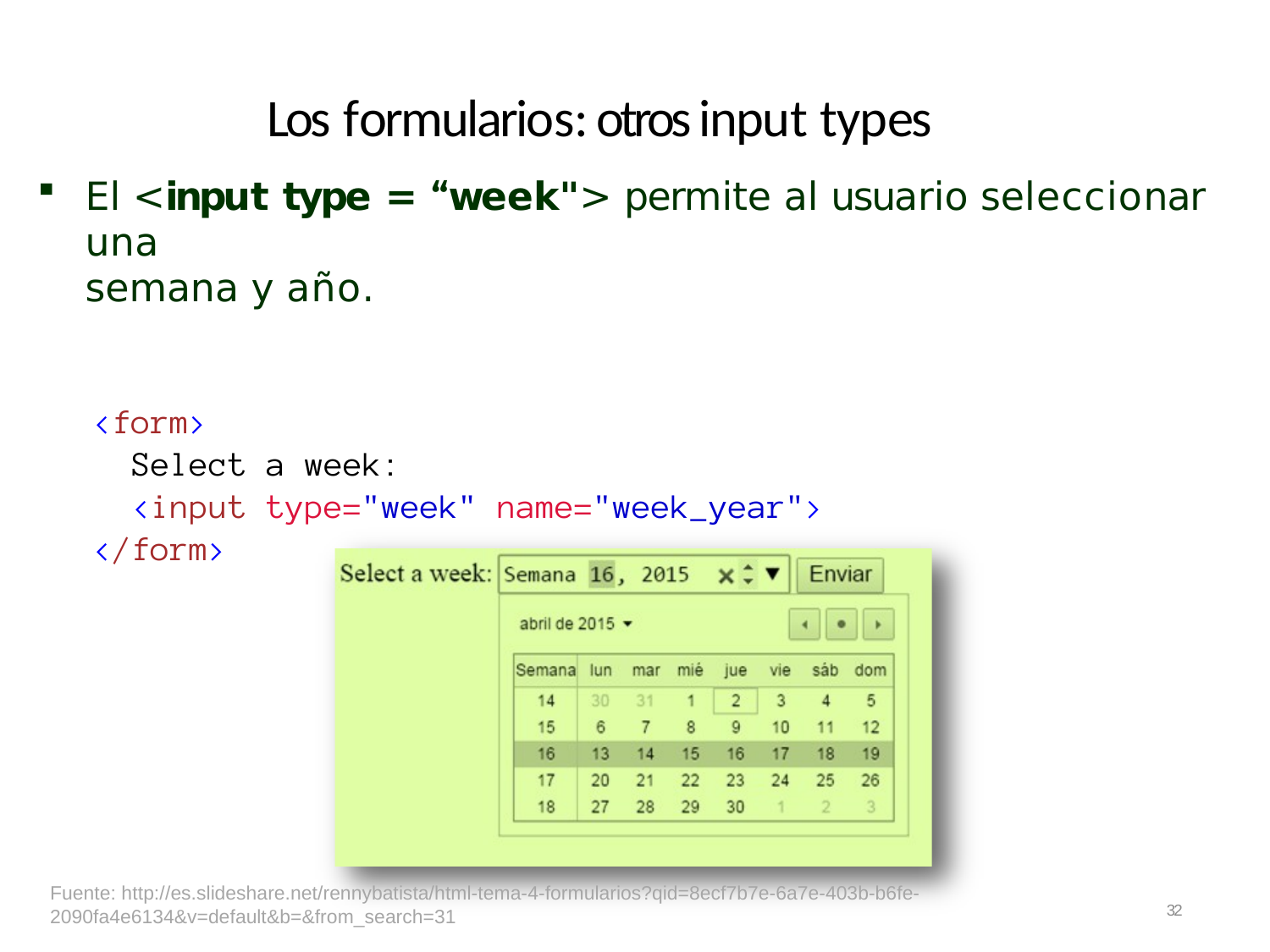

# Los formularios: otros input types
El <input type = “week"> permite al usuario seleccionar una
semana y año.

<form>
Select a week:
<input type="week" name="week_year">
</form>

Fuente: http://es.slideshare.net/rennybatista/html-tema-4-formularios?qid=8ecf7b7e-6a7e-403b-b6fe-2090fa4e6134&v=default&b=&from_search=31
32